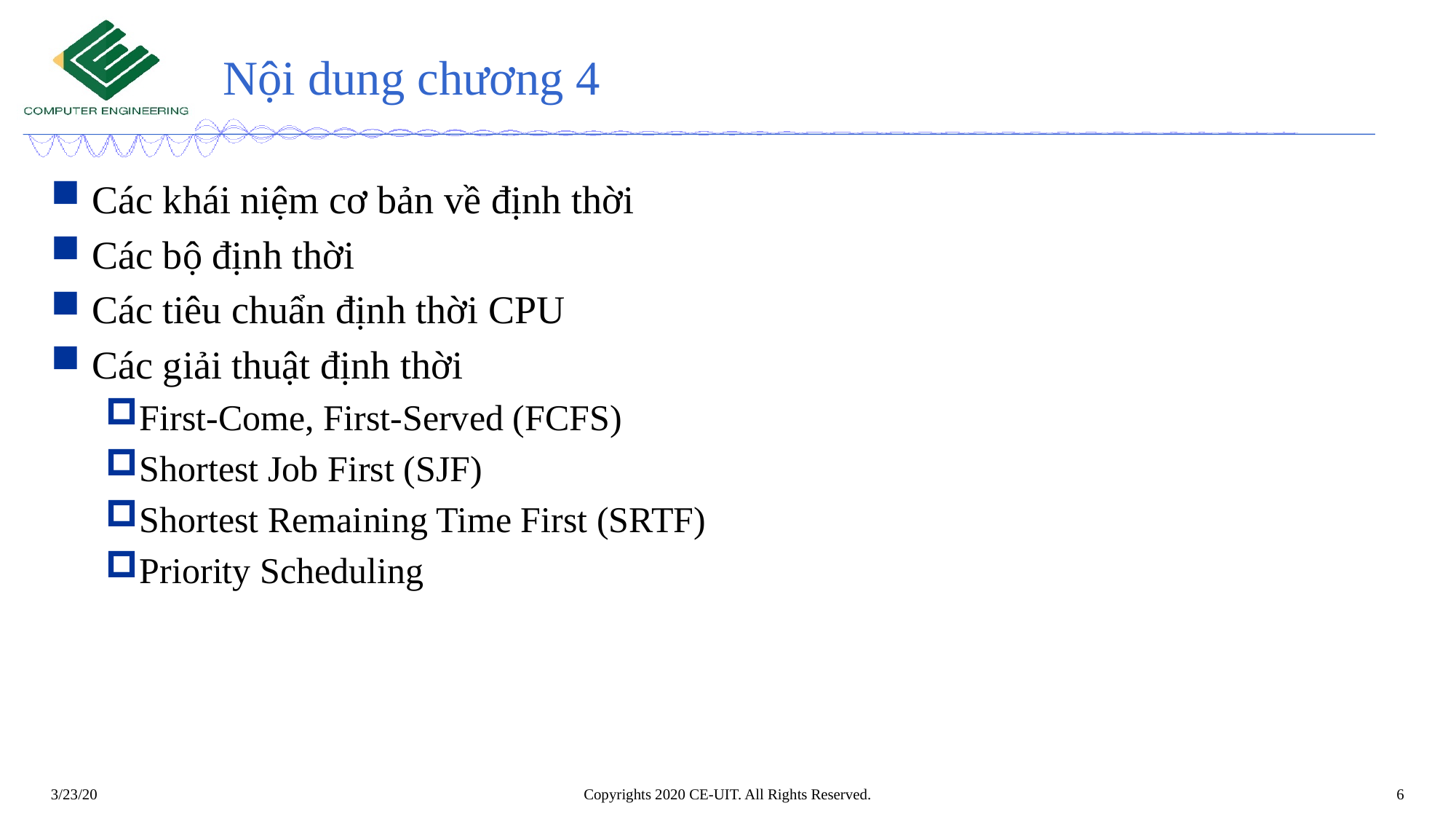

# Nội dung chương 4
Các khái niệm cơ bản về định thời
Các bộ định thời
Các tiêu chuẩn định thời CPU
Các giải thuật định thời
First-Come, First-Served (FCFS)
Shortest Job First (SJF)
Shortest Remaining Time First (SRTF)
Priority Scheduling
Copyrights 2020 CE-UIT. All Rights Reserved.
6
3/23/20